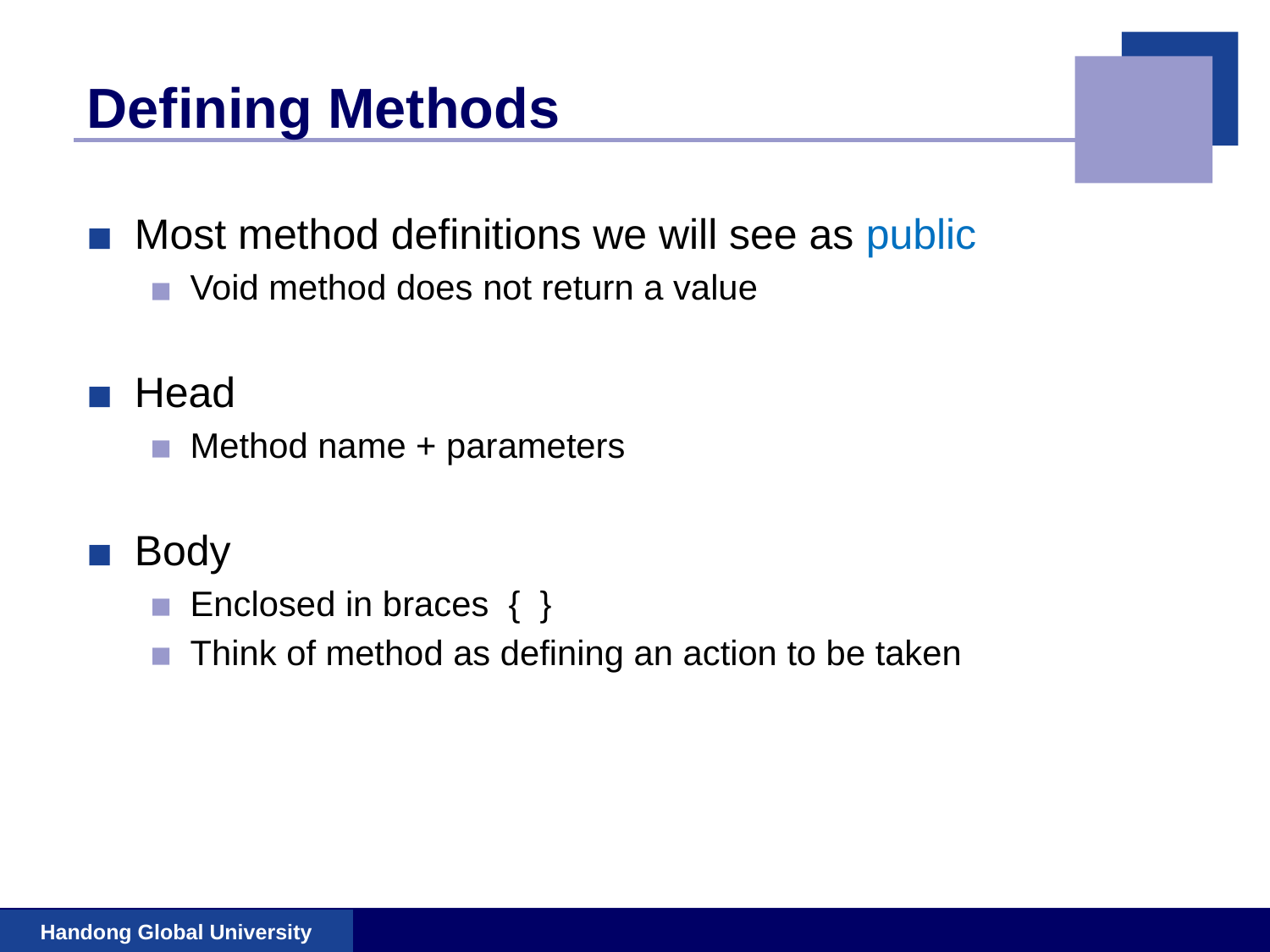

# Defining Methods
Most method definitions we will see as public
Void method does not return a value

Head
Method name + parameters

Body
Enclosed in braces  {  }
Think of method as defining an action to be taken